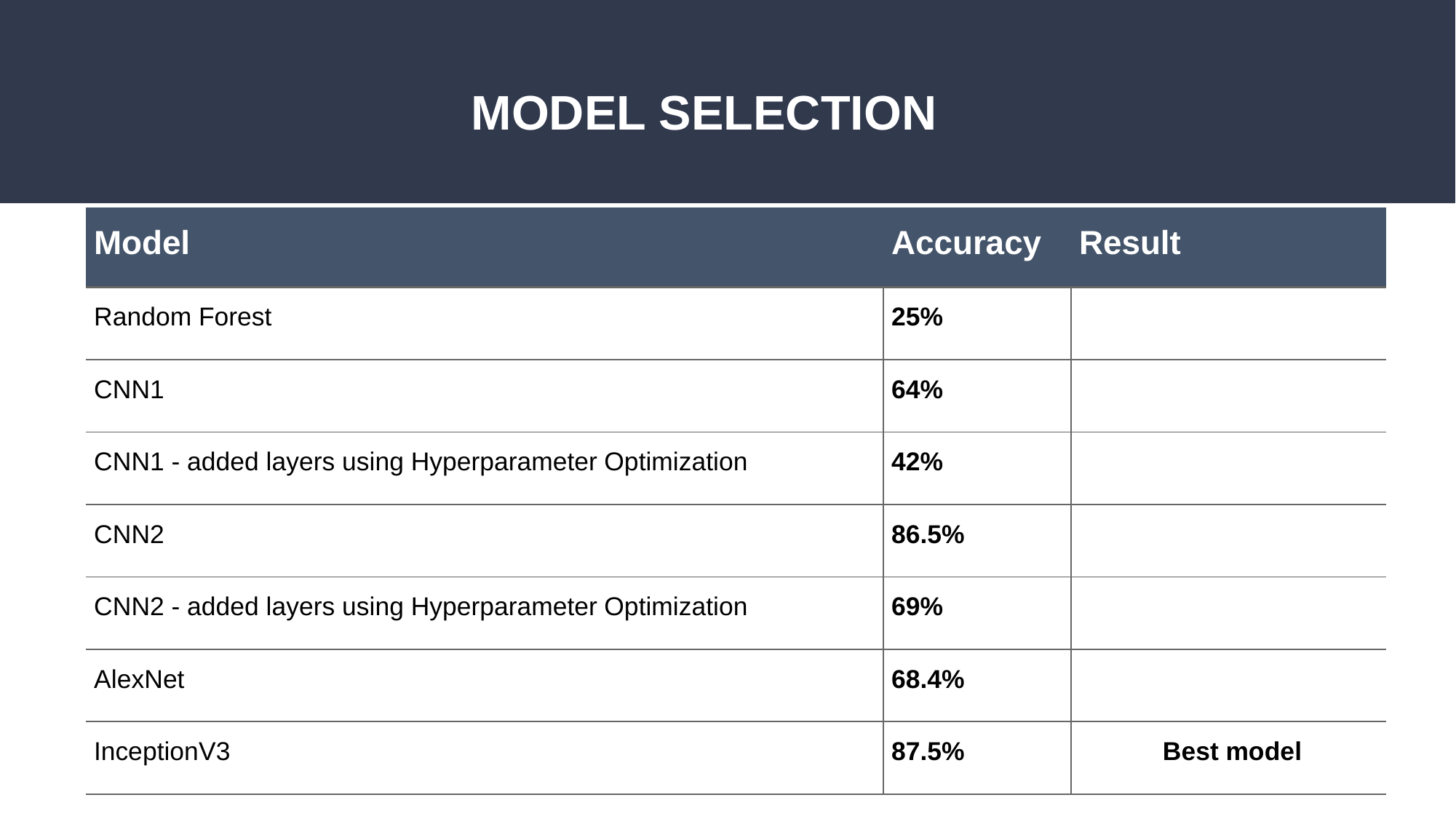

# MODEL SELECTION
| Model | Accuracy | Result |
| --- | --- | --- |
| Random Forest | 25% |  |
| CNN1 | 64% |  |
| CNN1 - added layers using Hyperparameter Optimization | 42% |  |
| CNN2 | 86.5% |  |
| CNN2 - added layers using Hyperparameter Optimization | 69% |  |
| AlexNet | 68.4% |  |
| InceptionV3 | 87.5% | Best model |